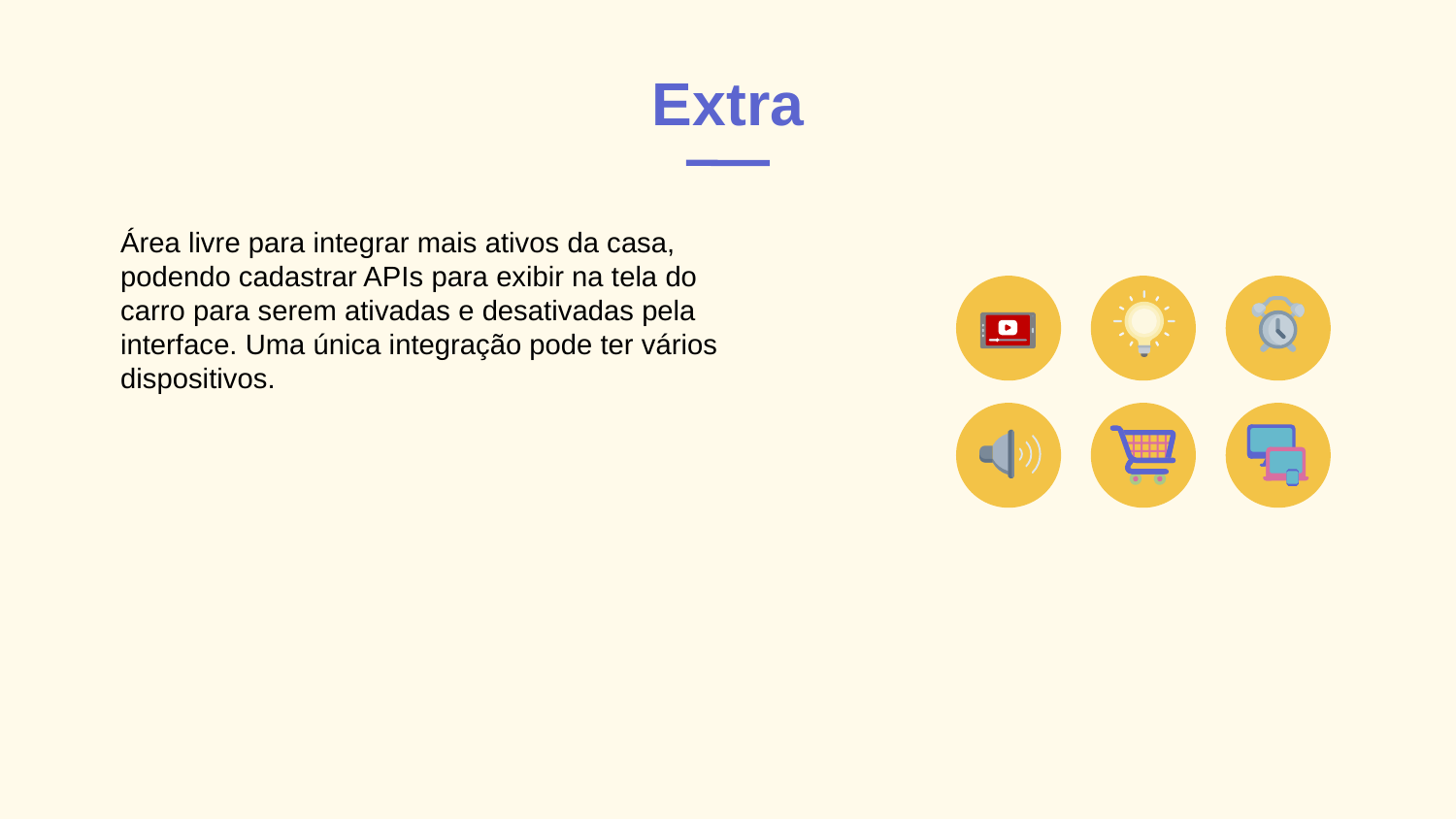

Extra
Área livre para integrar mais ativos da casa, podendo cadastrar APIs para exibir na tela do carro para serem ativadas e desativadas pela interface. Uma única integração pode ter vários dispositivos.